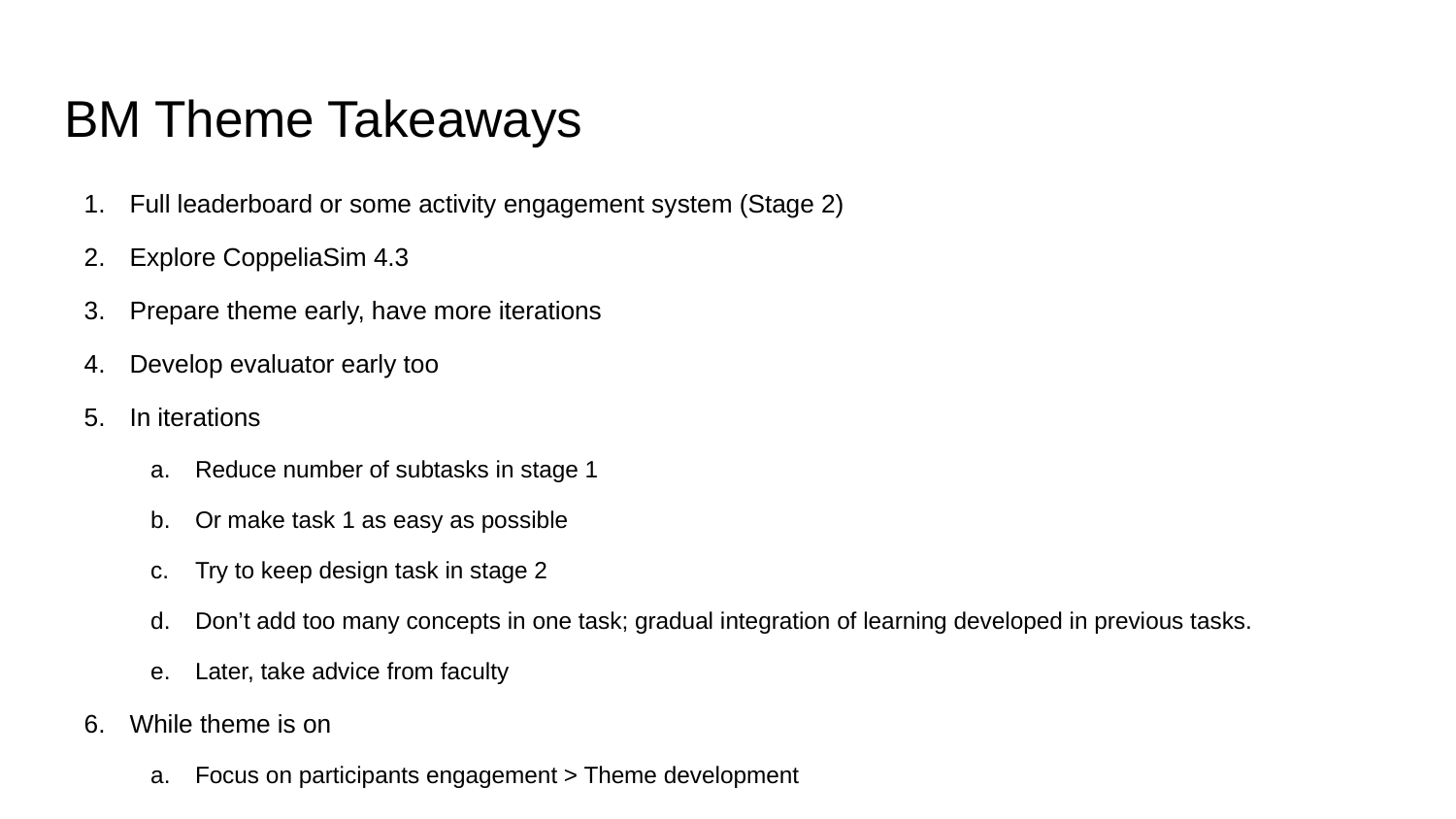

# BM Theme Takeaways
Full leaderboard or some activity engagement system (Stage 2)
Explore CoppeliaSim 4.3
Prepare theme early, have more iterations
Develop evaluator early too
In iterations
Reduce number of subtasks in stage 1
Or make task 1 as easy as possible
Try to keep design task in stage 2
Don’t add too many concepts in one task; gradual integration of learning developed in previous tasks.
Later, take advice from faculty
While theme is on
Focus on participants engagement > Theme development